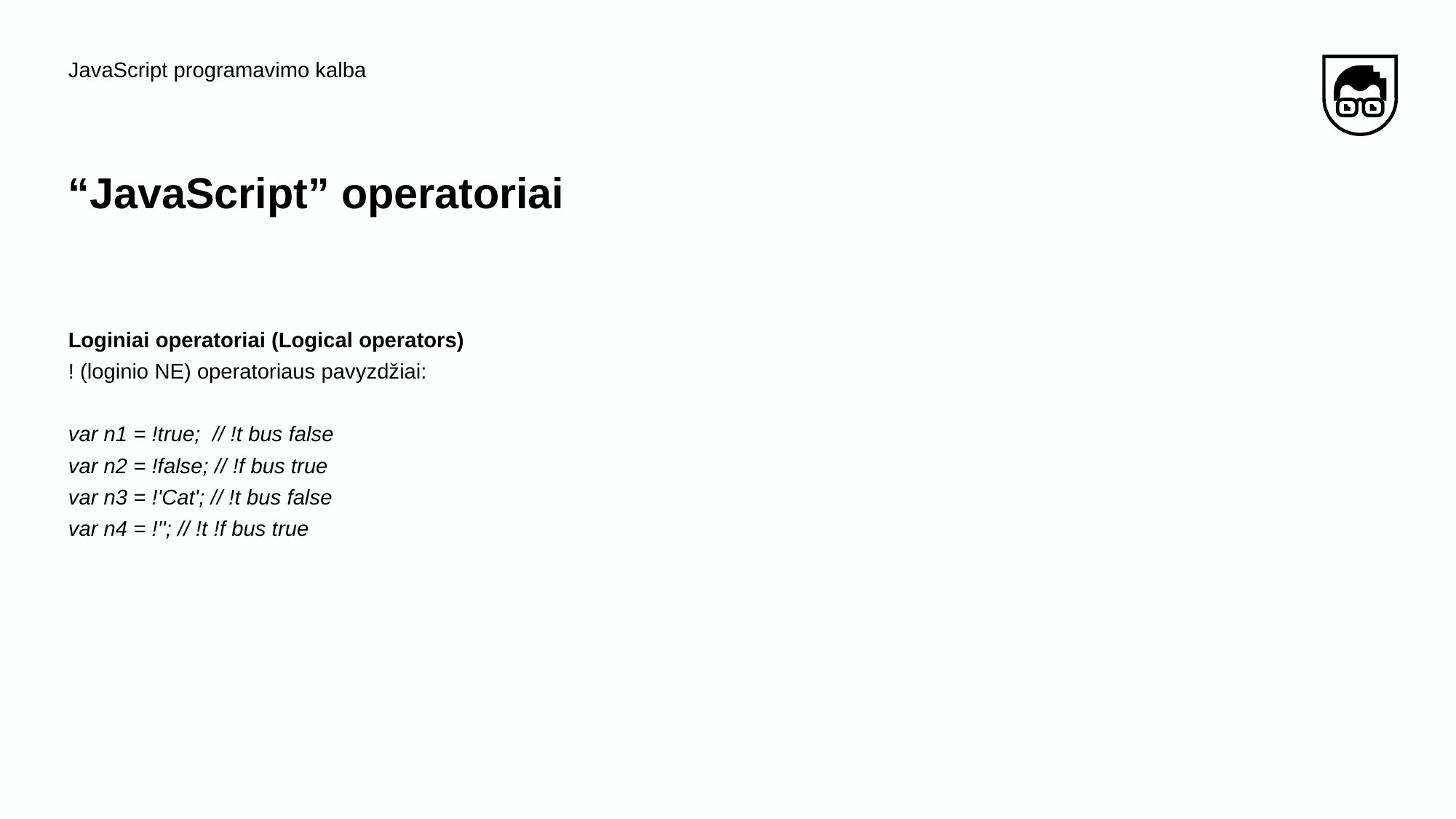

JavaScript programavimo kalba
# “JavaScript” operatoriai
Loginiai operatoriai (Logical operators)
! (loginio NE) operatoriaus pavyzdžiai:

var n1 = !true;  // !t bus false
var n2 = !false; // !f bus true
var n3 = !'Cat'; // !t bus false
var n4 = !''; // !t !f bus true